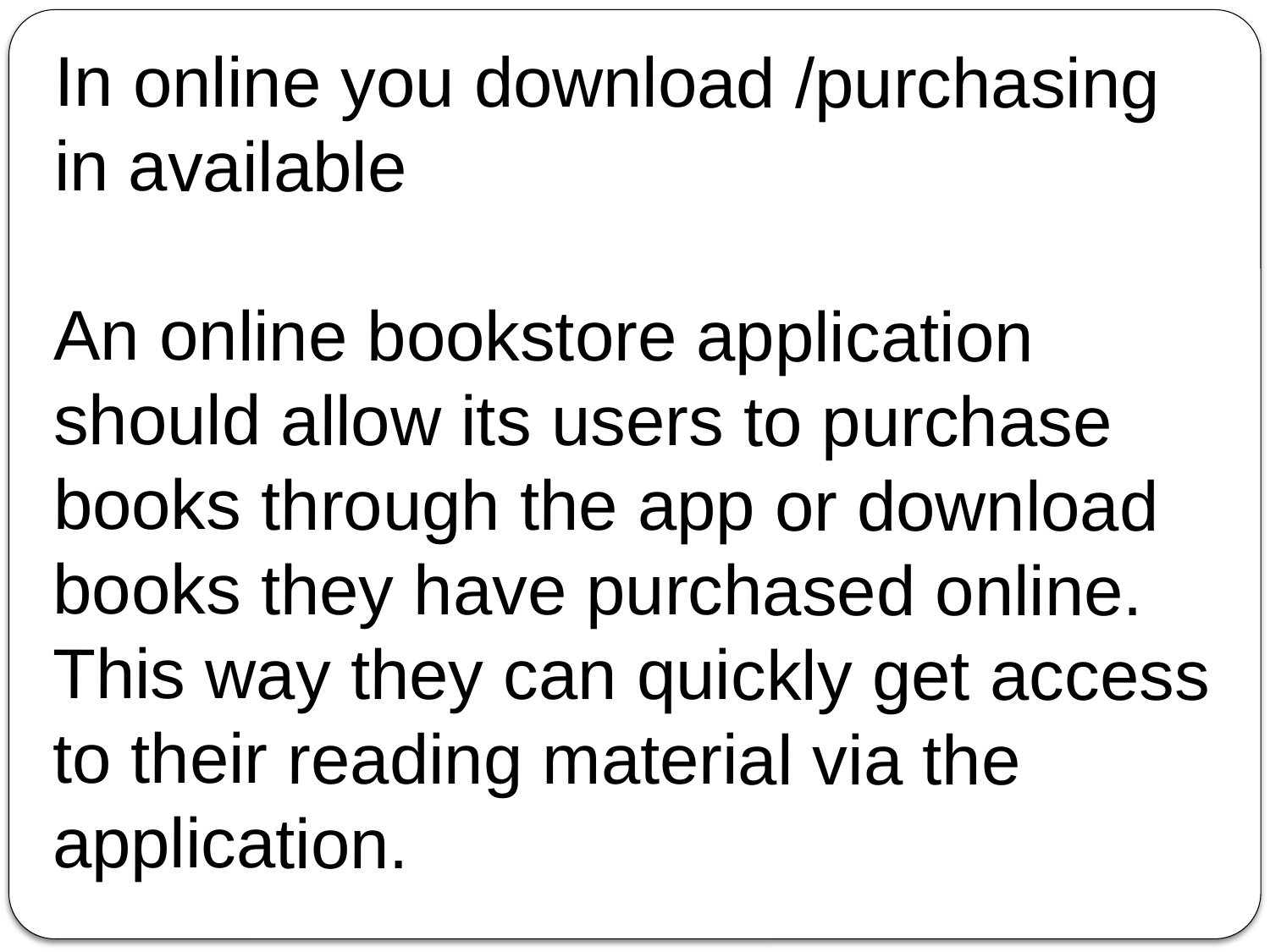

In online you download /purchasing in available

An online bookstore application should allow its users to purchase books through the app or download books they have purchased online. This way they can quickly get access to their reading material via the application.